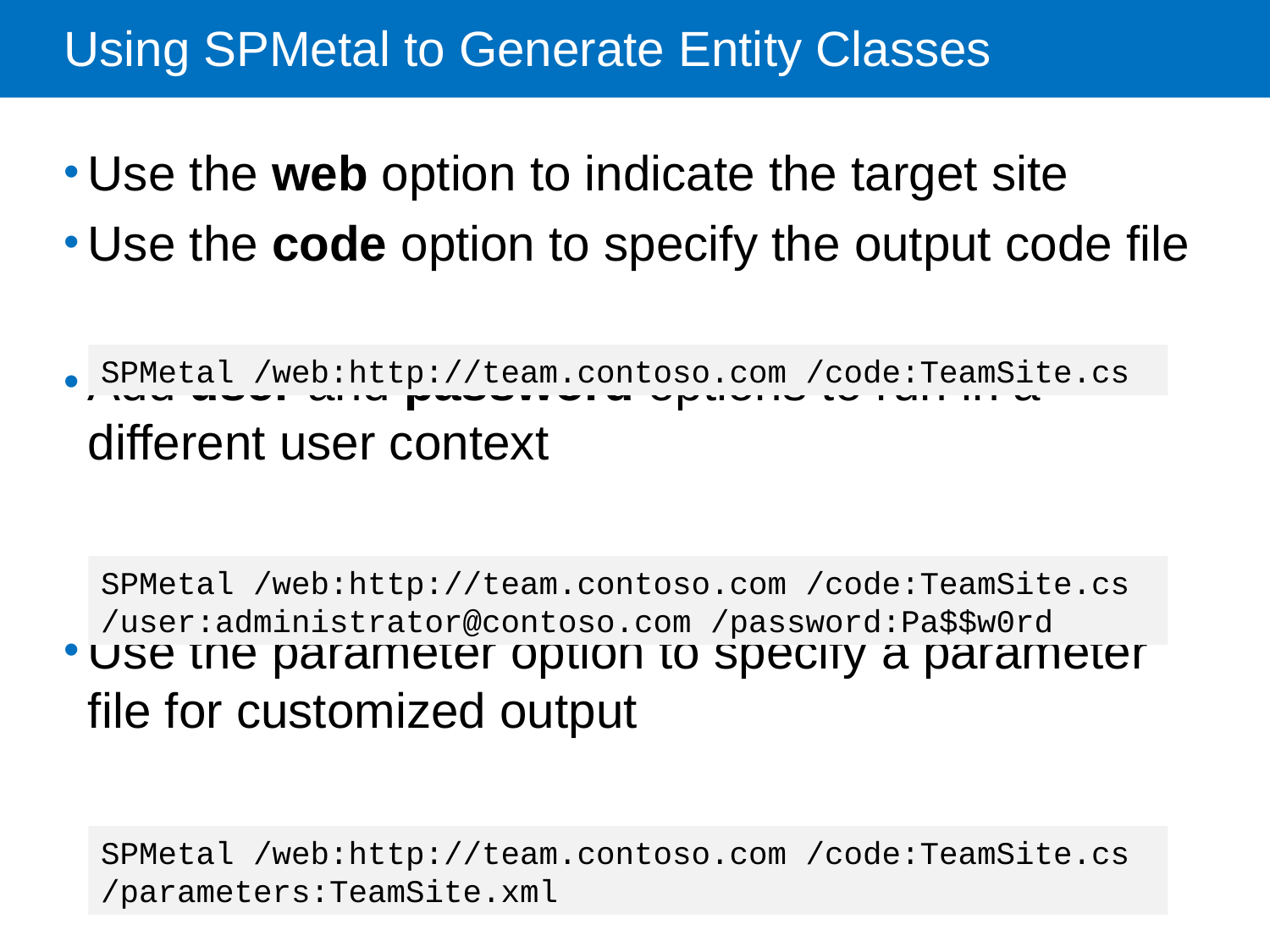

# Using SPMetal to Generate Entity Classes
Use the web option to indicate the target site
Use the code option to specify the output code file

Add user and password options to run in a different user context

Use the parameter option to specify a parameter file for customized output
SPMetal /web:http://team.contoso.com /code:TeamSite.cs
SPMetal /web:http://team.contoso.com /code:TeamSite.cs
/user:administrator@contoso.com /password:Pa$$w0rd
SPMetal /web:http://team.contoso.com /code:TeamSite.cs
/parameters:TeamSite.xml